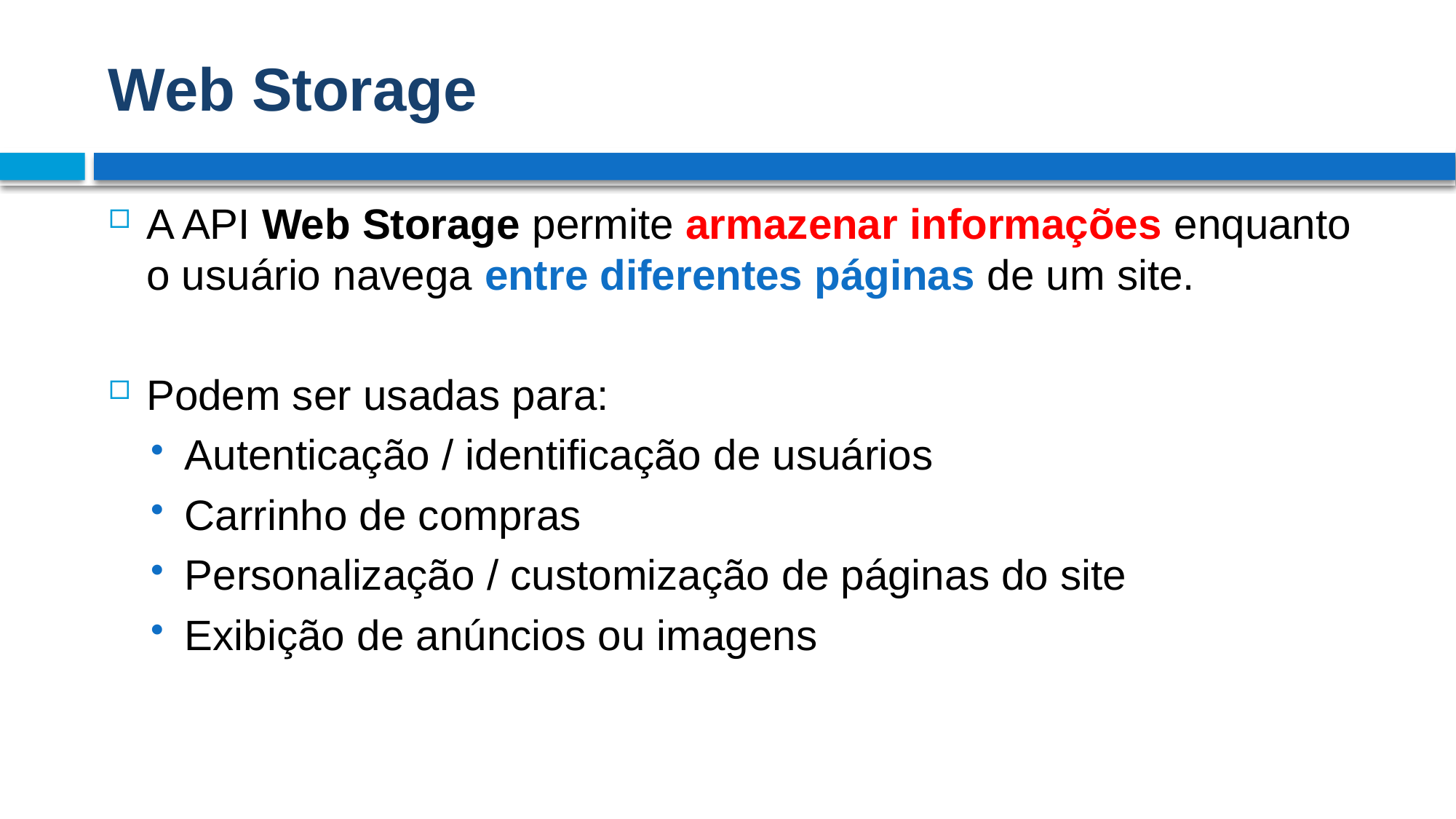

# Web Storage
2
A API Web Storage permite armazenar informações enquanto o usuário navega entre diferentes páginas de um site.

Podem ser usadas para:
Autenticação / identificação de usuários
Carrinho de compras
Personalização / customização de páginas do site
Exibição de anúncios ou imagens